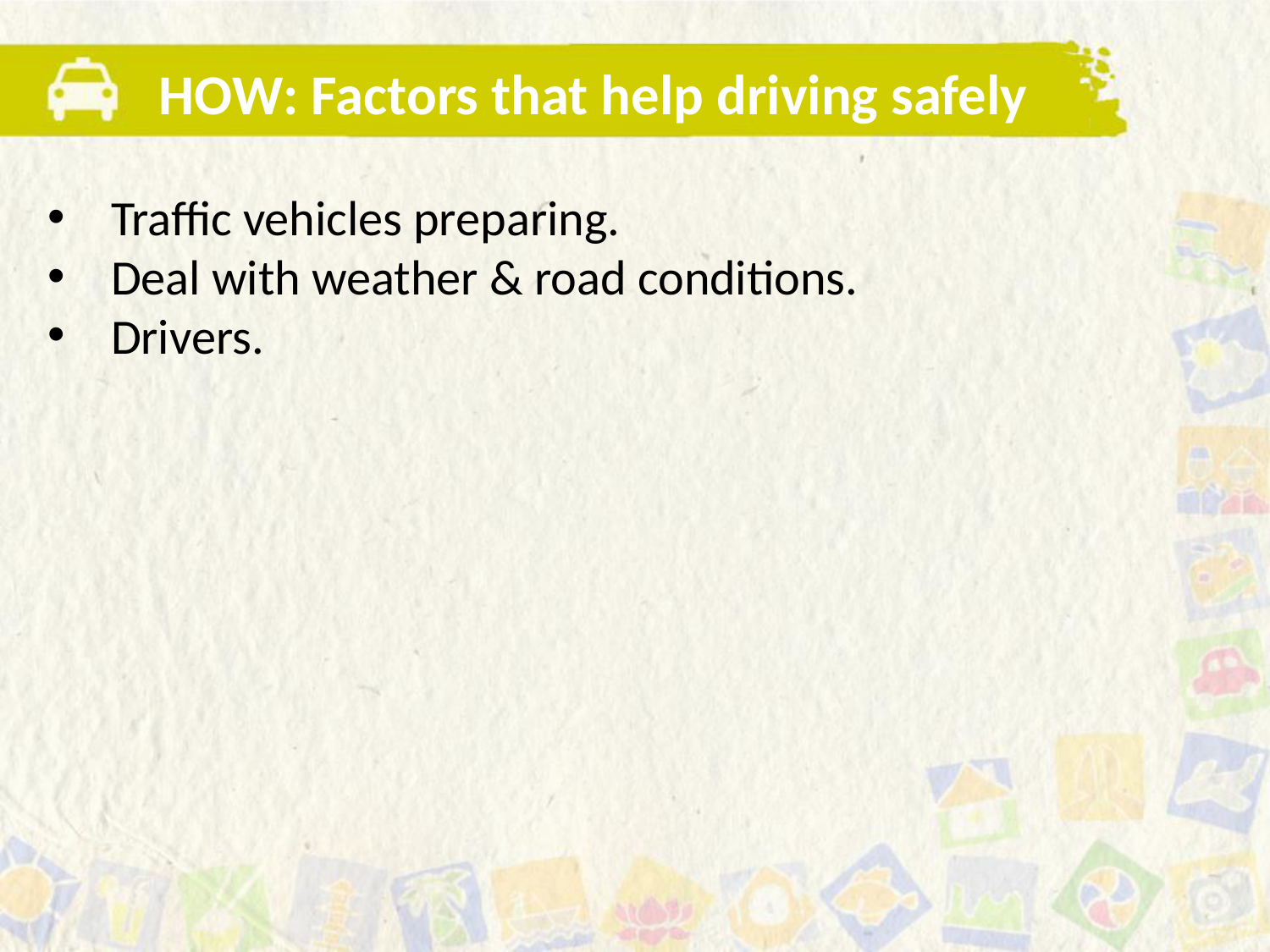

HOW: Factors that help driving safely
Traffic vehicles preparing.
Deal with weather & road conditions.
Drivers.